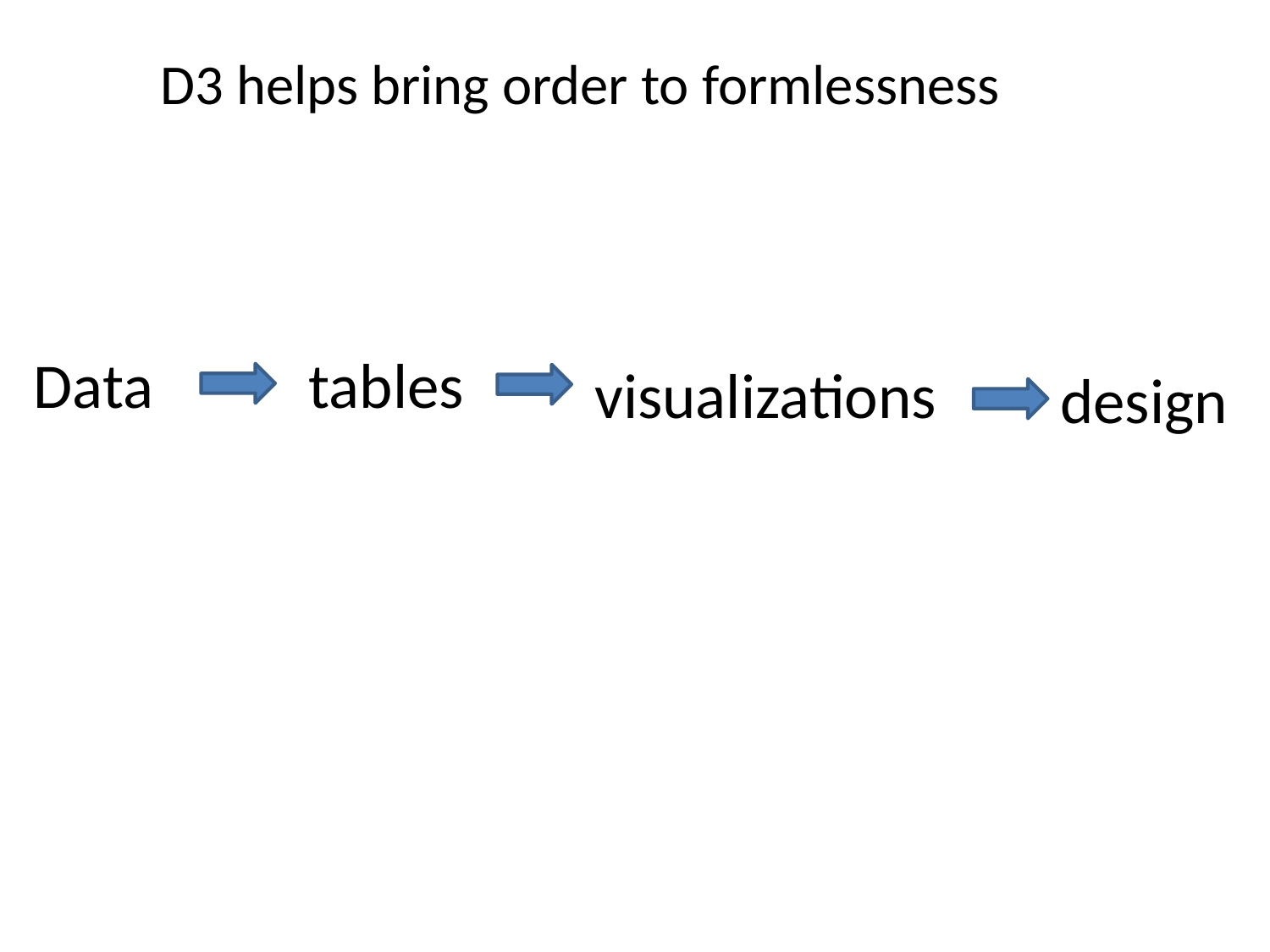

D3 helps bring order to formlessness
tables
Data
visualizations
design